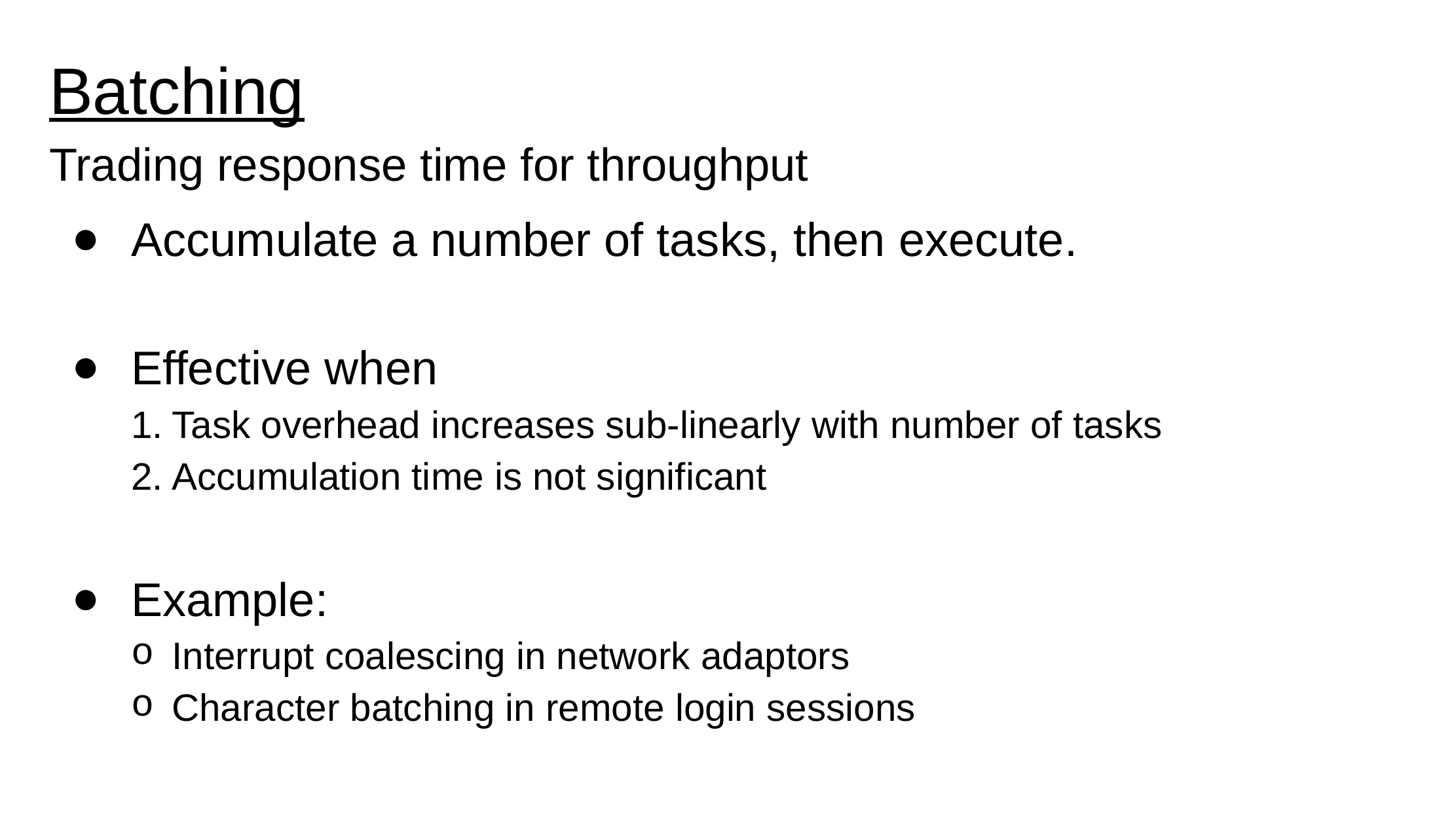

# Batching Trading response time for throughput
Accumulate a number of tasks, then execute.

Effective when
Task overhead increases sub-linearly with number of tasks
Accumulation time is not significant

Example:
Interrupt coalescing in network adaptors
Character batching in remote login sessions